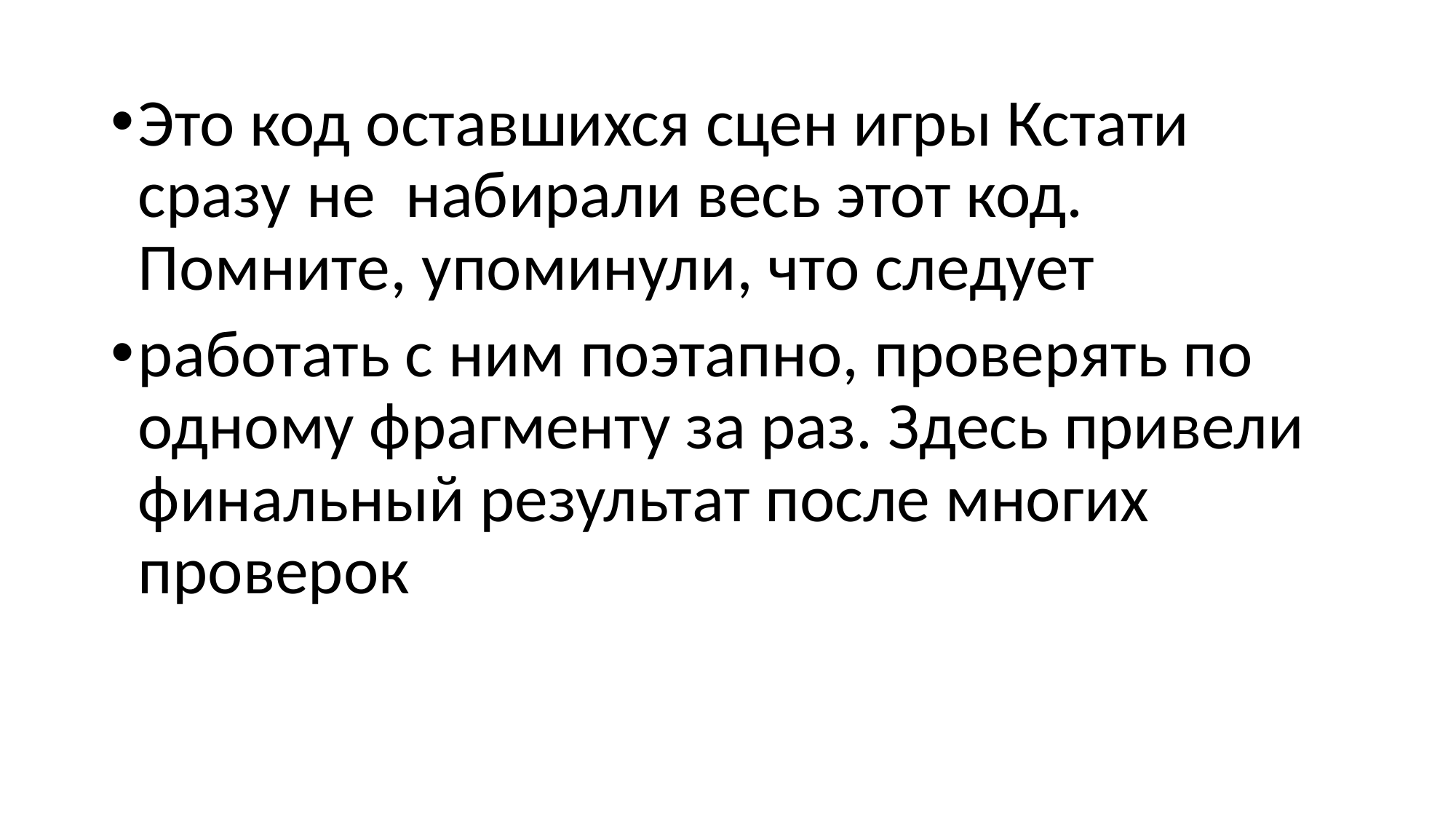

Это код оставшихся сцен игры Кстати сразу не  набирали весь этот код. Помните, упоминули, что следует
работать с ним поэтапно, проверять по одному фрагменту за раз. Здесь привели  финальный результат после многих проверок